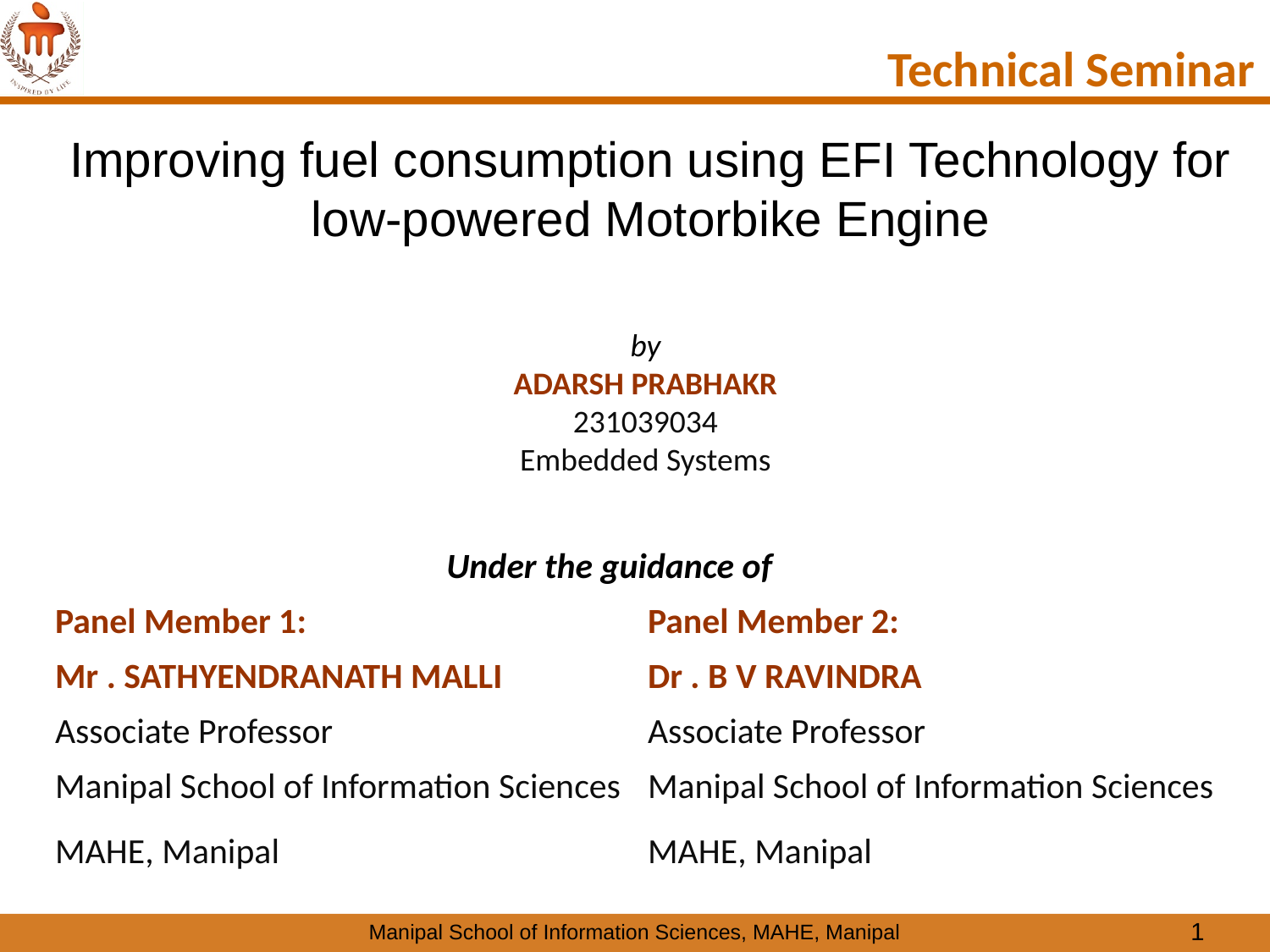

Technical Seminar
# Improving fuel consumption using EFI Technology for low-powered Motorbike Engine

by
ADARSH PRABHAKR
231039034
Embedded Systems
Under the guidance of

| Panel Member 1: | Panel Member 2: |
| --- | --- |
| Mr . SATHYENDRANATH MALLI | Dr . B V RAVINDRA |
| Associate Professor | Associate Professor |
| Manipal School of Information Sciences | Manipal School of Information Sciences |
| MAHE, Manipal | MAHE, Manipal |
1